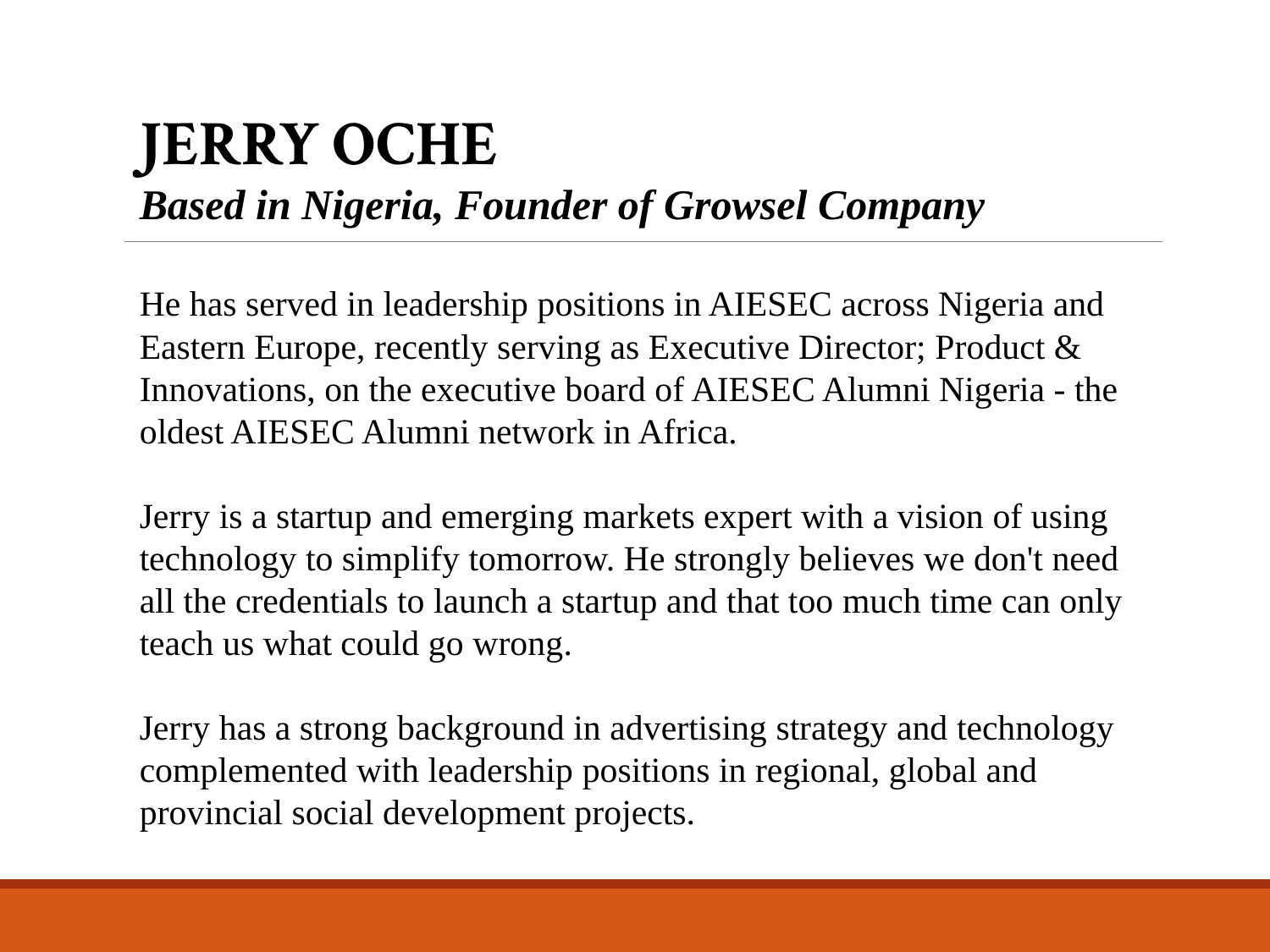

JERRY OCHE
Based in Nigeria, Founder of Growsel Company
He has served in leadership positions in AIESEC across Nigeria and Eastern Europe, recently serving as Executive Director; Product & Innovations, on the executive board of AIESEC Alumni Nigeria - the oldest AIESEC Alumni network in Africa.

Jerry is a startup and emerging markets expert with a vision of using technology to simplify tomorrow. He strongly believes we don't need all the credentials to launch a startup and that too much time can only teach us what could go wrong.

Jerry has a strong background in advertising strategy and technology complemented with leadership positions in regional, global and provincial social development projects.